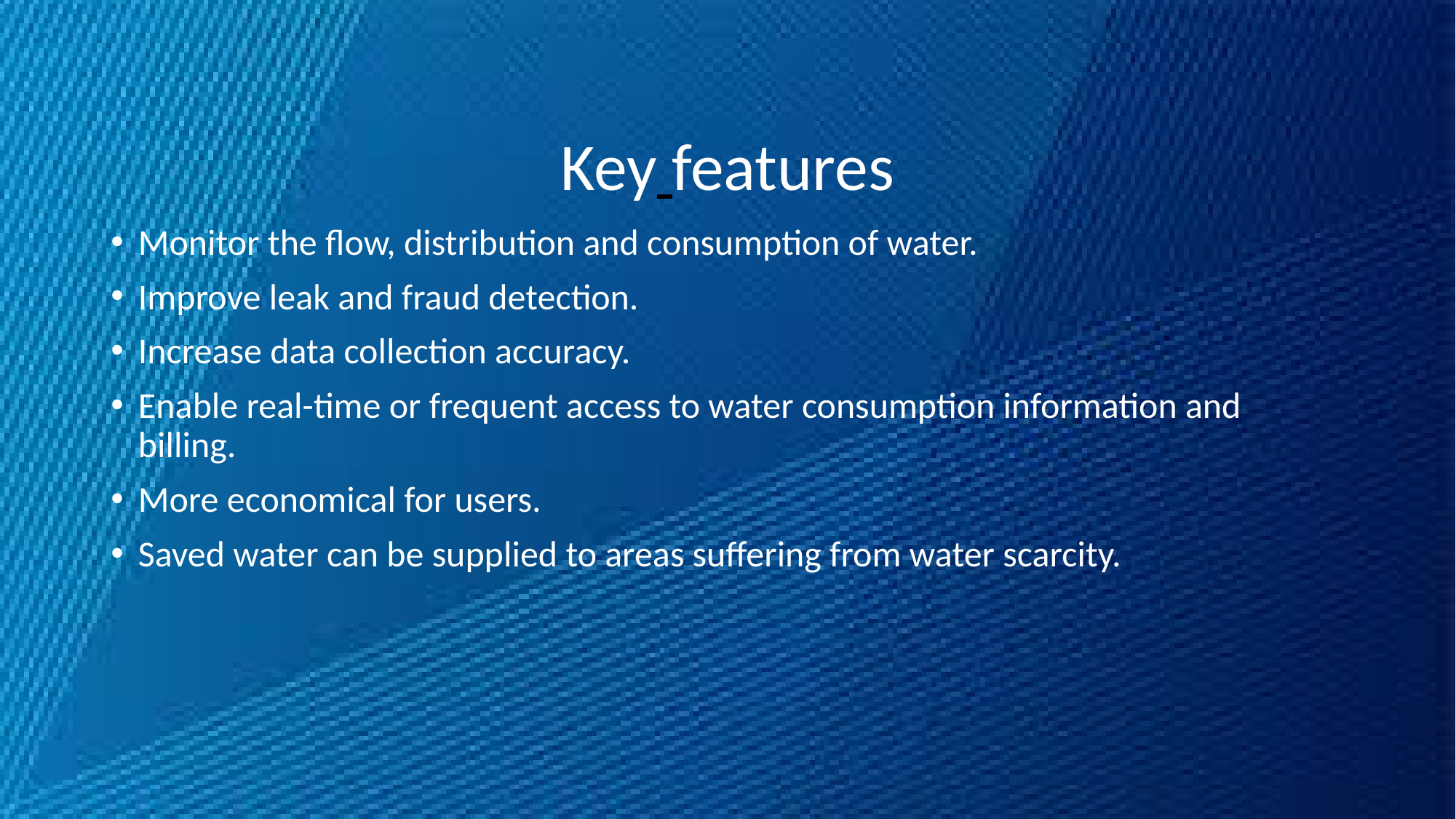

# Key features
Monitor the flow, distribution and consumption of water.
Improve leak and fraud detection.
Increase data collection accuracy.
Enable real-time or frequent access to water consumption information and billing.
More economical for users.
Saved water can be supplied to areas suffering from water scarcity.